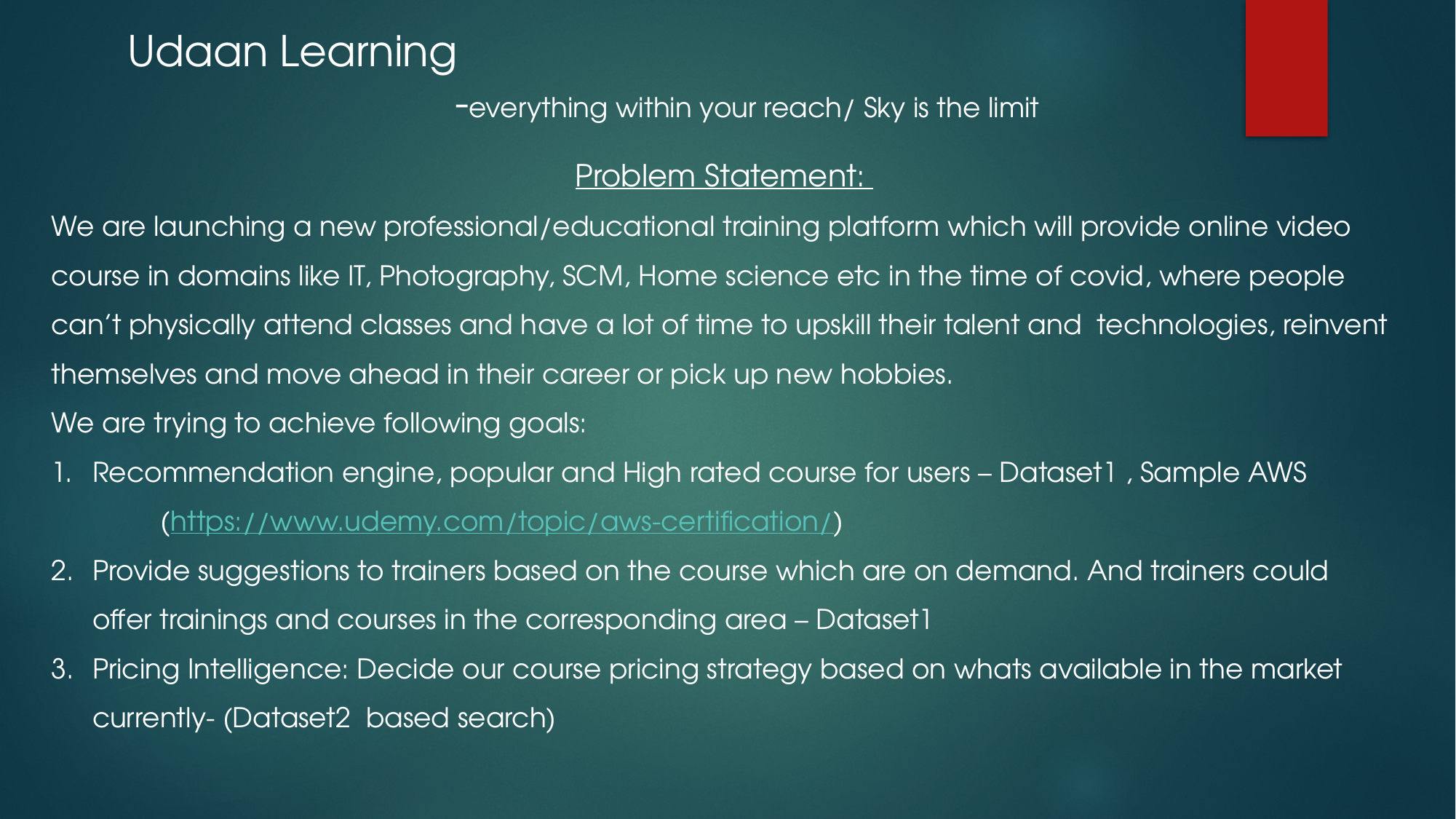

Udaan Learning
			-everything within your reach/ Sky is the limit
Problem Statement:
We are launching a new professional/educational training platform which will provide online video course in domains like IT, Photography, SCM, Home science etc in the time of covid, where people can’t physically attend classes and have a lot of time to upskill their talent and  technologies, reinvent  themselves and move ahead in their career or pick up new hobbies.
We are trying to achieve following goals:
Recommendation engine, popular and High rated course for users – Dataset1 , Sample AWS
	(https://www.udemy.com/topic/aws-certification/)
Provide suggestions to trainers based on the course which are on demand. And trainers could offer trainings and courses in the corresponding area – Dataset1
Pricing Intelligence: Decide our course pricing strategy based on whats available in the market currently- (Dataset2  based search)